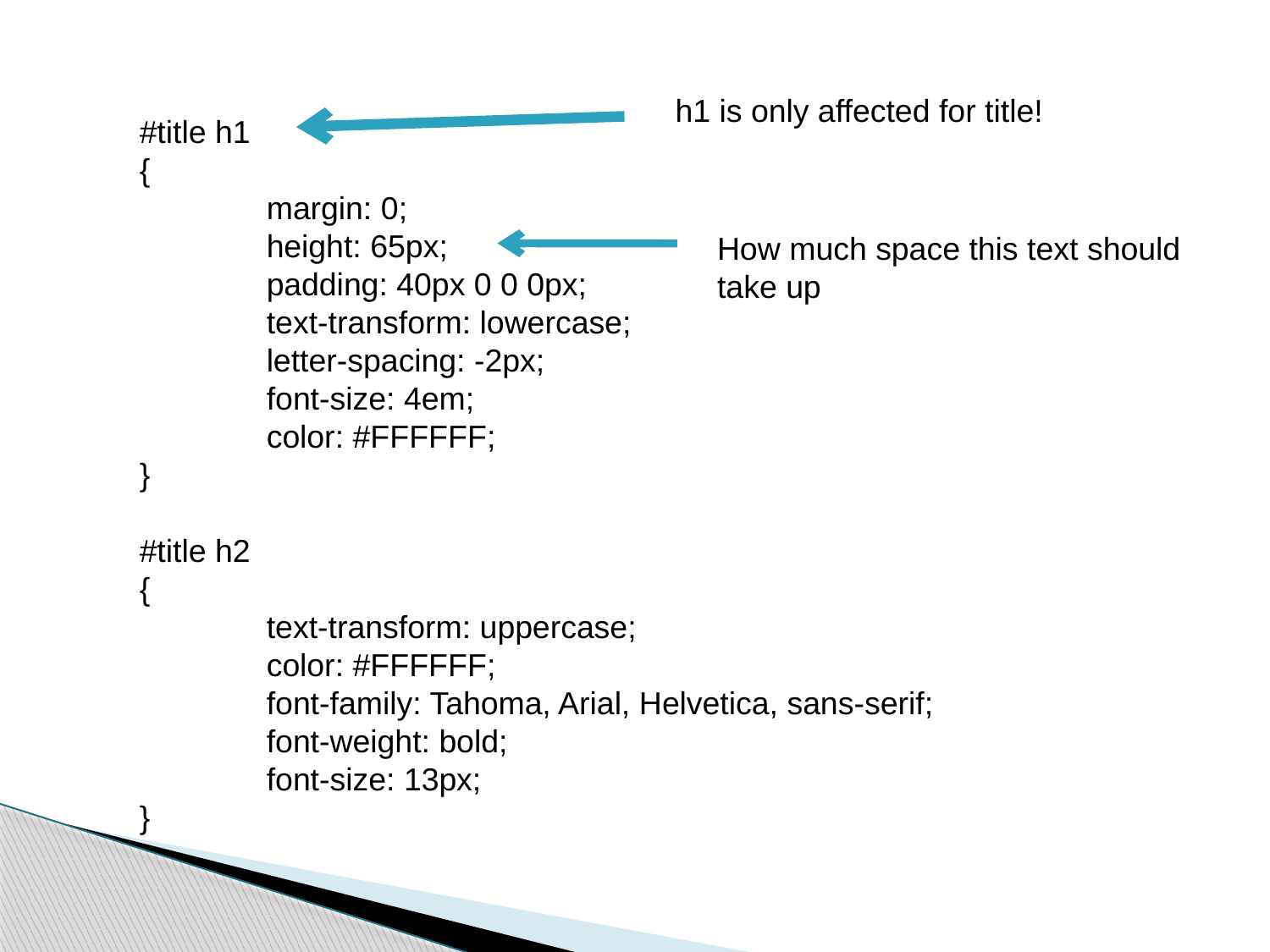

h1 is only affected for title!
#title h1
{
	margin: 0;
	height: 65px;
	padding: 40px 0 0 0px;
	text-transform: lowercase;
	letter-spacing: -2px;
	font-size: 4em;
	color: #FFFFFF;
}

#title h2
{
	text-transform: uppercase;
	color: #FFFFFF;
	font-family: Tahoma, Arial, Helvetica, sans-serif;
	font-weight: bold;
	font-size: 13px;
}
How much space this text should
take up